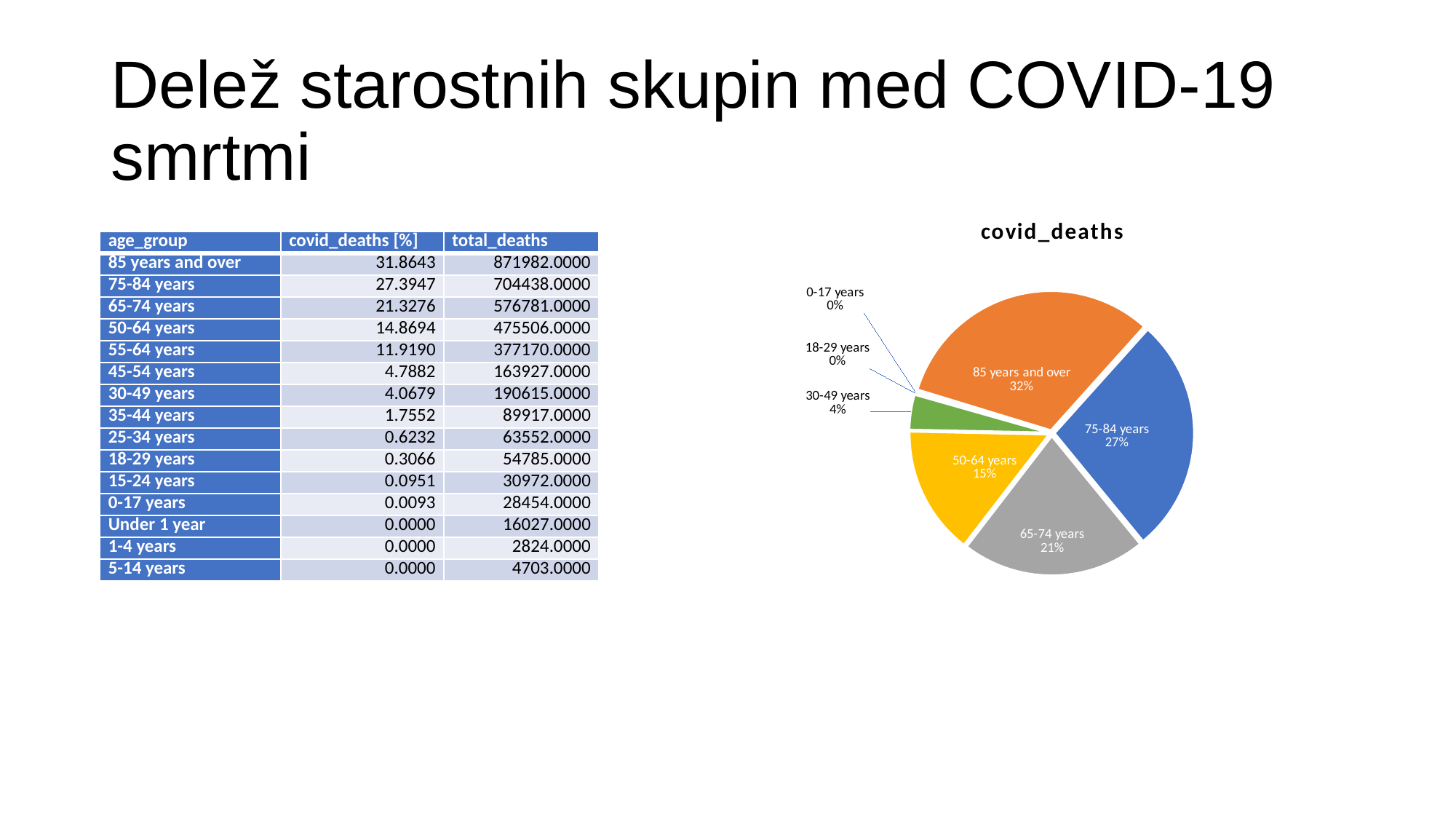

# Delež starostnih skupin med COVID-19 smrtmi

### Chart: covid_deaths

| Category | covid_deaths |
|---|---|
| 85 years and over | 31.8643326184454 |
| 75-84 years | 27.3946811014356 |
| 65-74 years | 21.3276363286804 |
| 50-64 years | 14.8694473264628 |
| 30-49 years | 4.06789998640939 |
| 18-29 years | 0.306617298519287 |
| 0-17 years | 0.00928138849571895 |
| age\_group | covid\_deaths [%] | total\_deaths |
| --- | --- | --- |
| 85 years and over | 31.8643 | 871982.0000 |
| 75-84 years | 27.3947 | 704438.0000 |
| 65-74 years | 21.3276 | 576781.0000 |
| 50-64 years | 14.8694 | 475506.0000 |
| 55-64 years | 11.9190 | 377170.0000 |
| 45-54 years | 4.7882 | 163927.0000 |
| 30-49 years | 4.0679 | 190615.0000 |
| 35-44 years | 1.7552 | 89917.0000 |
| 25-34 years | 0.6232 | 63552.0000 |
| 18-29 years | 0.3066 | 54785.0000 |
| 15-24 years | 0.0951 | 30972.0000 |
| 0-17 years | 0.0093 | 28454.0000 |
| Under 1 year | 0.0000 | 16027.0000 |
| 1-4 years | 0.0000 | 2824.0000 |
| 5-14 years | 0.0000 | 4703.0000 |